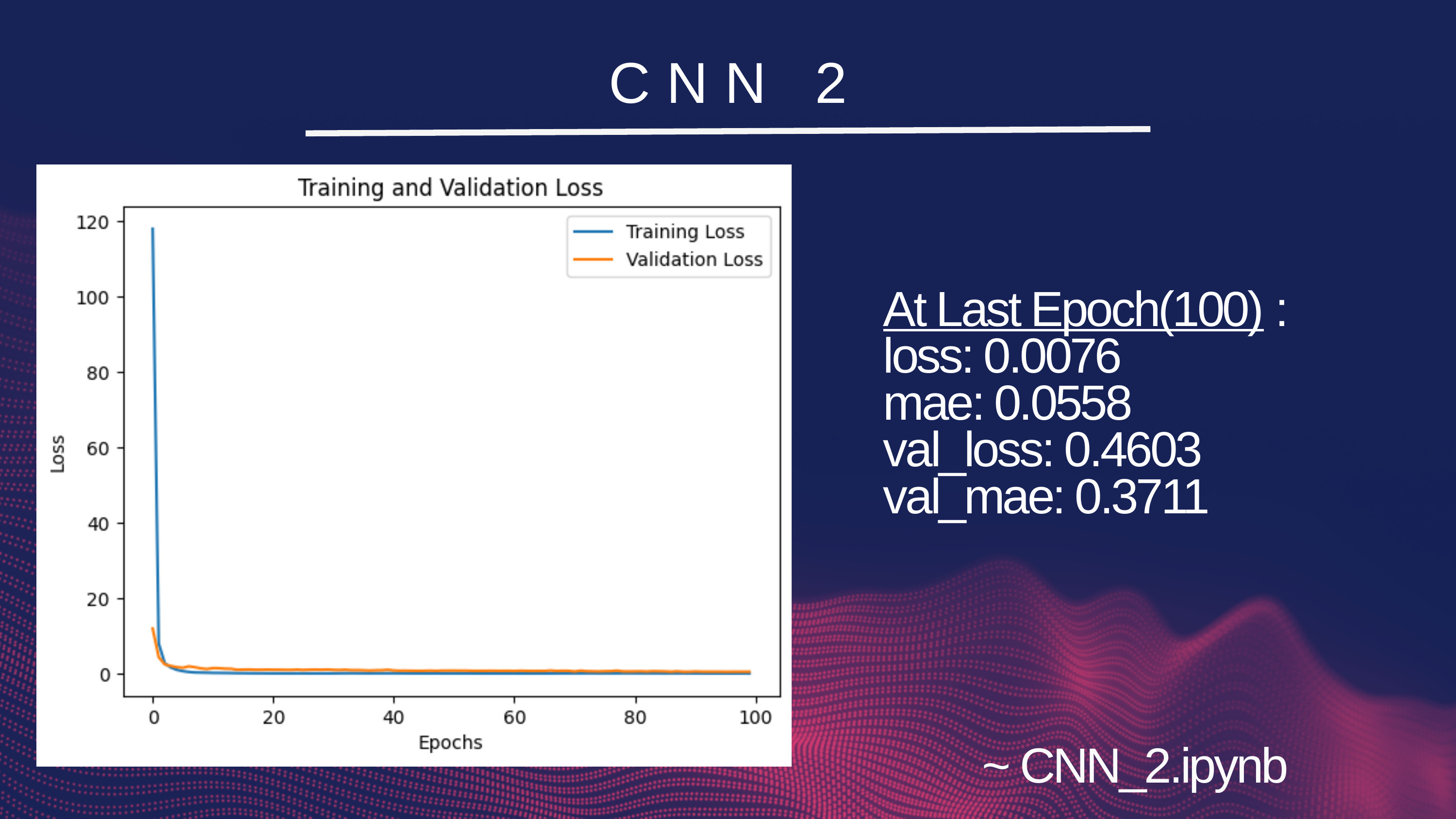

CNN 2

At Last Epoch(100) :
loss: 0.0076
mae: 0.0558
val_loss: 0.4603
val_mae: 0.3711
~ CNN_2.ipynb